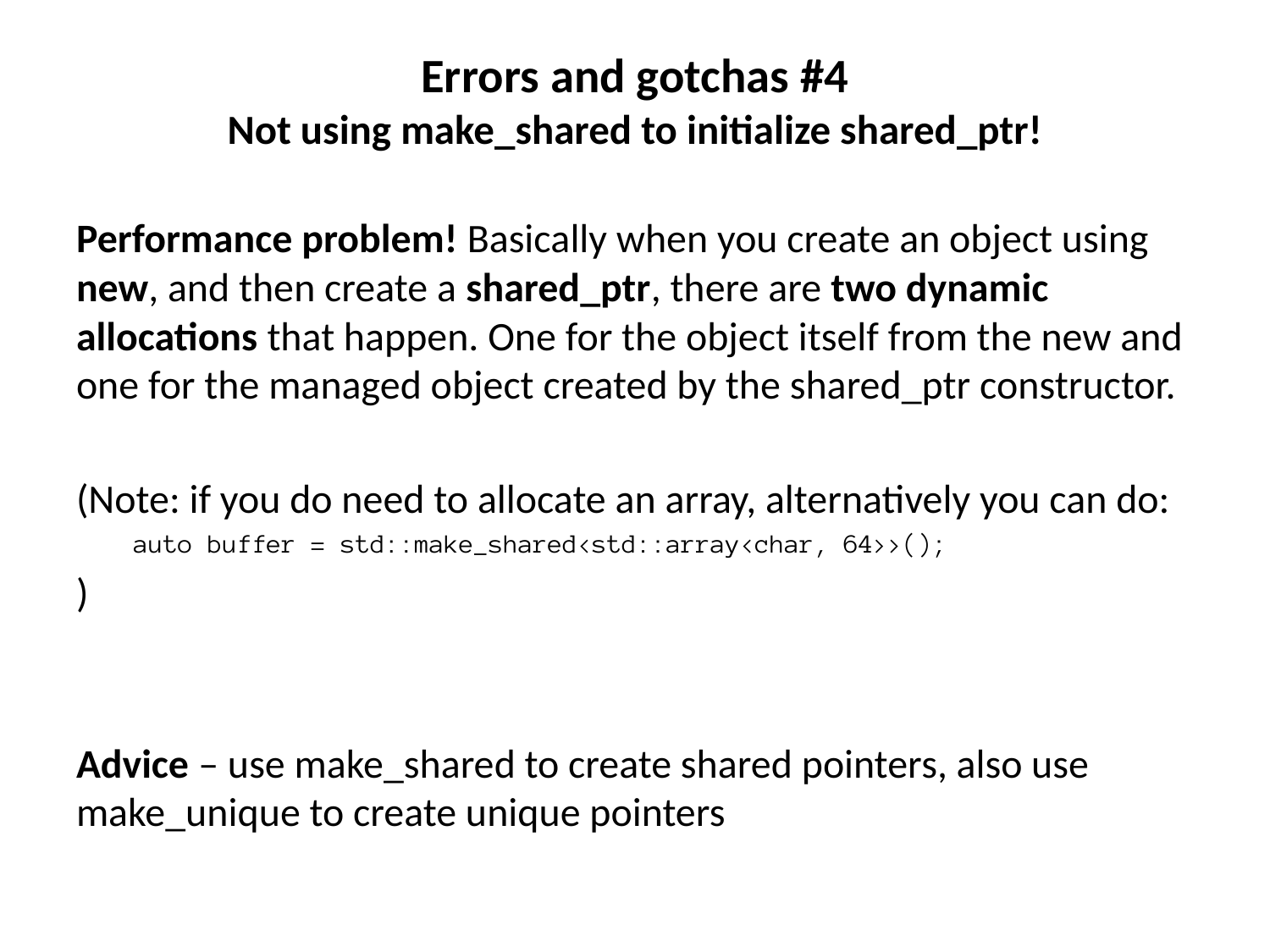

# Errors and gotchas #4 Not using make_shared to initialize shared_ptr!
Performance problem! Basically when you create an object using new, and then create a shared_ptr, there are two dynamic allocations that happen. One for the object itself from the new and one for the managed object created by the shared_ptr constructor.

(Note: if you do need to allocate an array, alternatively you can do:
auto buffer = std::make_shared<std::array<char, 64>>();
)

Advice – use make_shared to create shared pointers, also use make_unique to create unique pointers